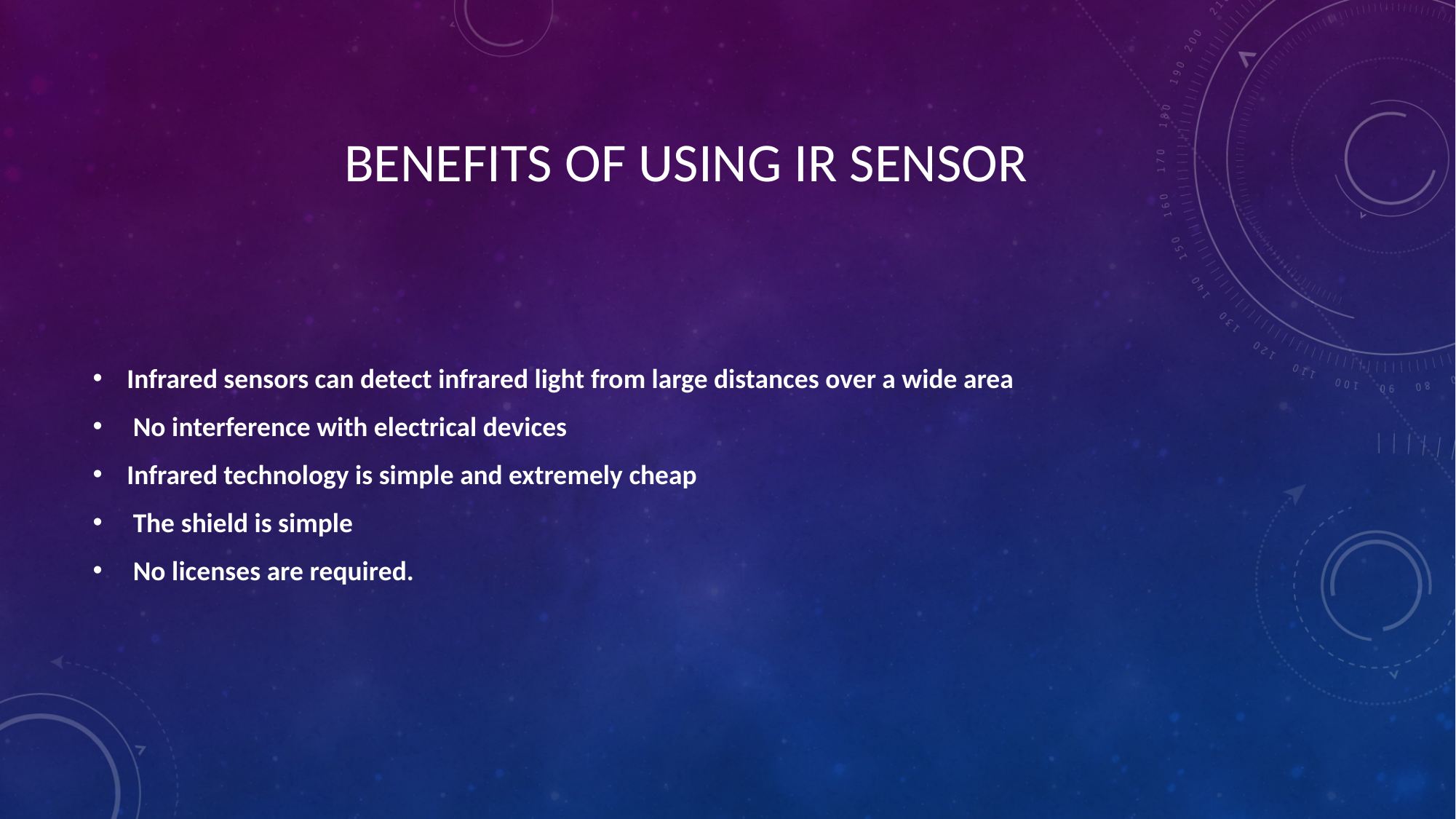

# Benefits of using ir sensor
Infrared sensors can detect infrared light from large distances over a wide area
 No interference with electrical devices
Infrared technology is simple and extremely cheap
 The shield is simple
 No licenses are required.